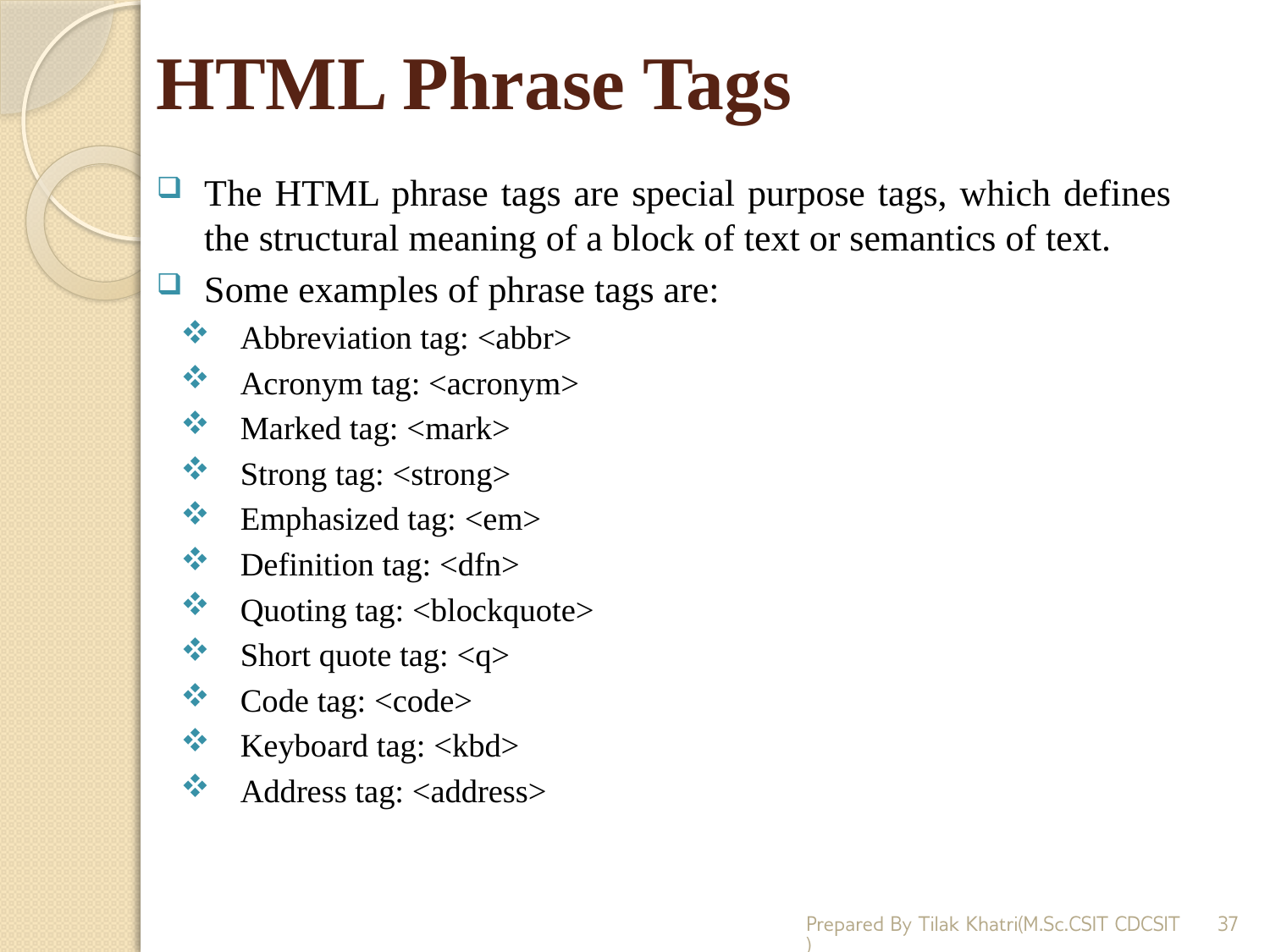

# HTML Phrase Tags
The HTML phrase tags are special purpose tags, which defines the structural meaning of a block of text or semantics of text.
Some examples of phrase tags are:
Abbreviation tag: <abbr>
Acronym tag: <acronym>
Marked tag: <mark>
Strong tag: <strong>
Emphasized tag: <em>
Definition tag: <dfn>
Quoting tag: <blockquote>
Short quote tag: <q>
Code tag: <code>
Keyboard tag: <kbd>
Address tag: <address>

Prepared By Tilak Khatri(M.Sc.CSIT CDCSIT)
37